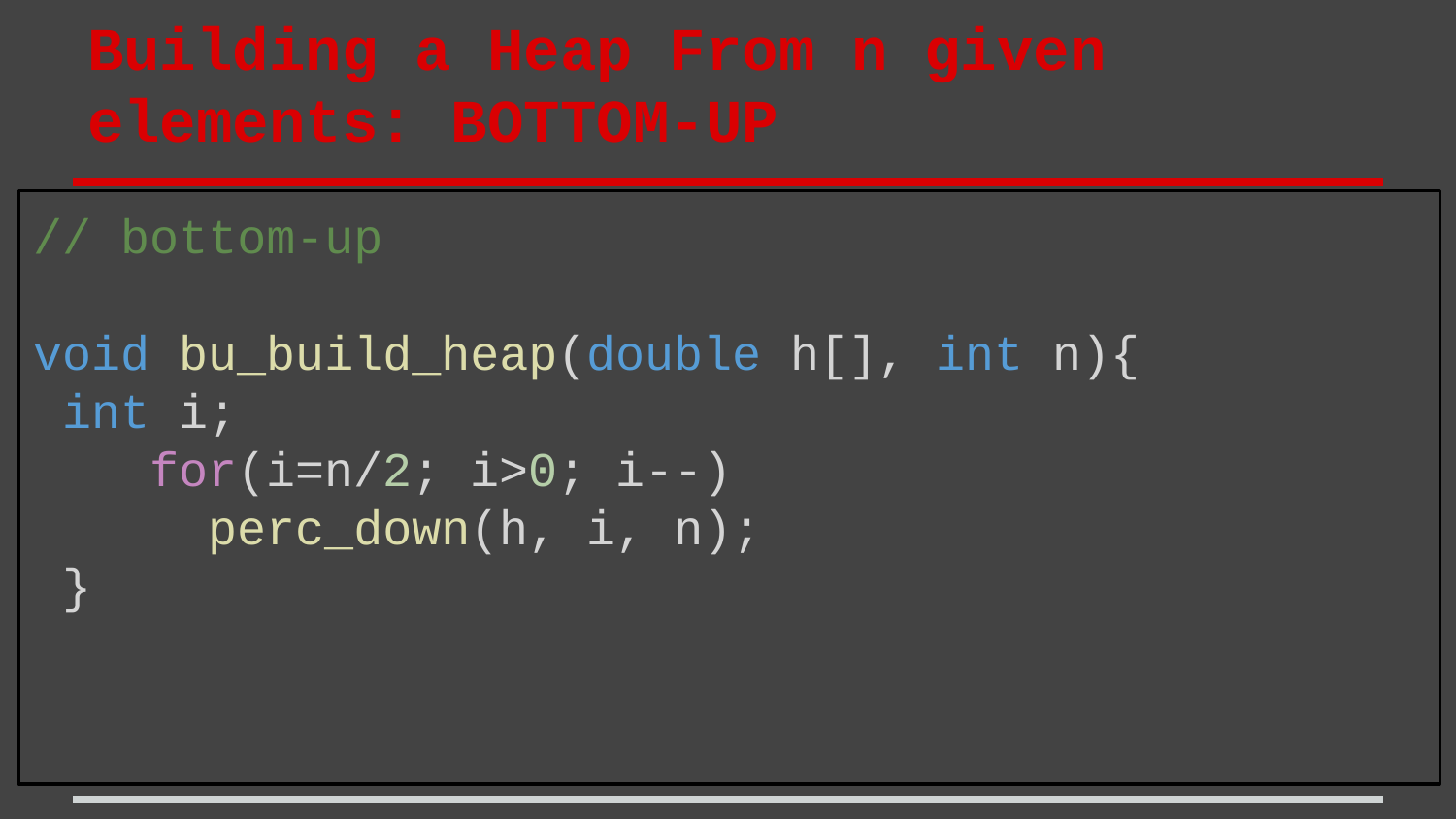

# Building a Heap From n given elements: BOTTOM-UP
// bottom-up

void bu_build_heap(double h[], int n){
 int i;
    for(i=n/2; i>0; i--)
      perc_down(h, i, n);
 }